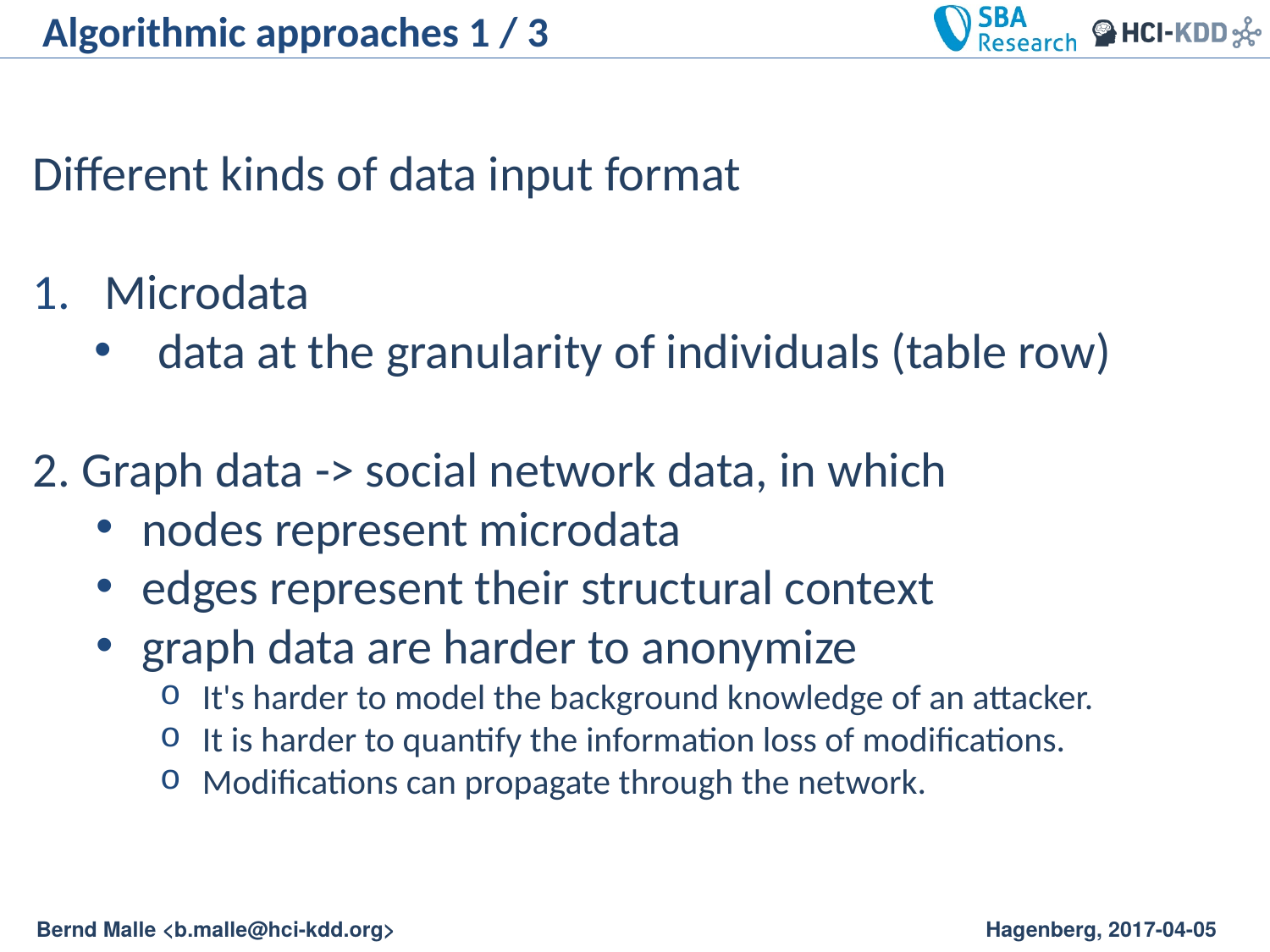

Algorithmic approaches 1 / 3

Different kinds of data input format

Microdata
data at the granularity of individuals (table row)

2. Graph data -> social network data, in which
nodes represent microdata
edges represent their structural context
graph data are harder to anonymize
It's harder to model the background knowledge of an attacker.
It is harder to quantify the information loss of modifications.
Modifications can propagate through the network.